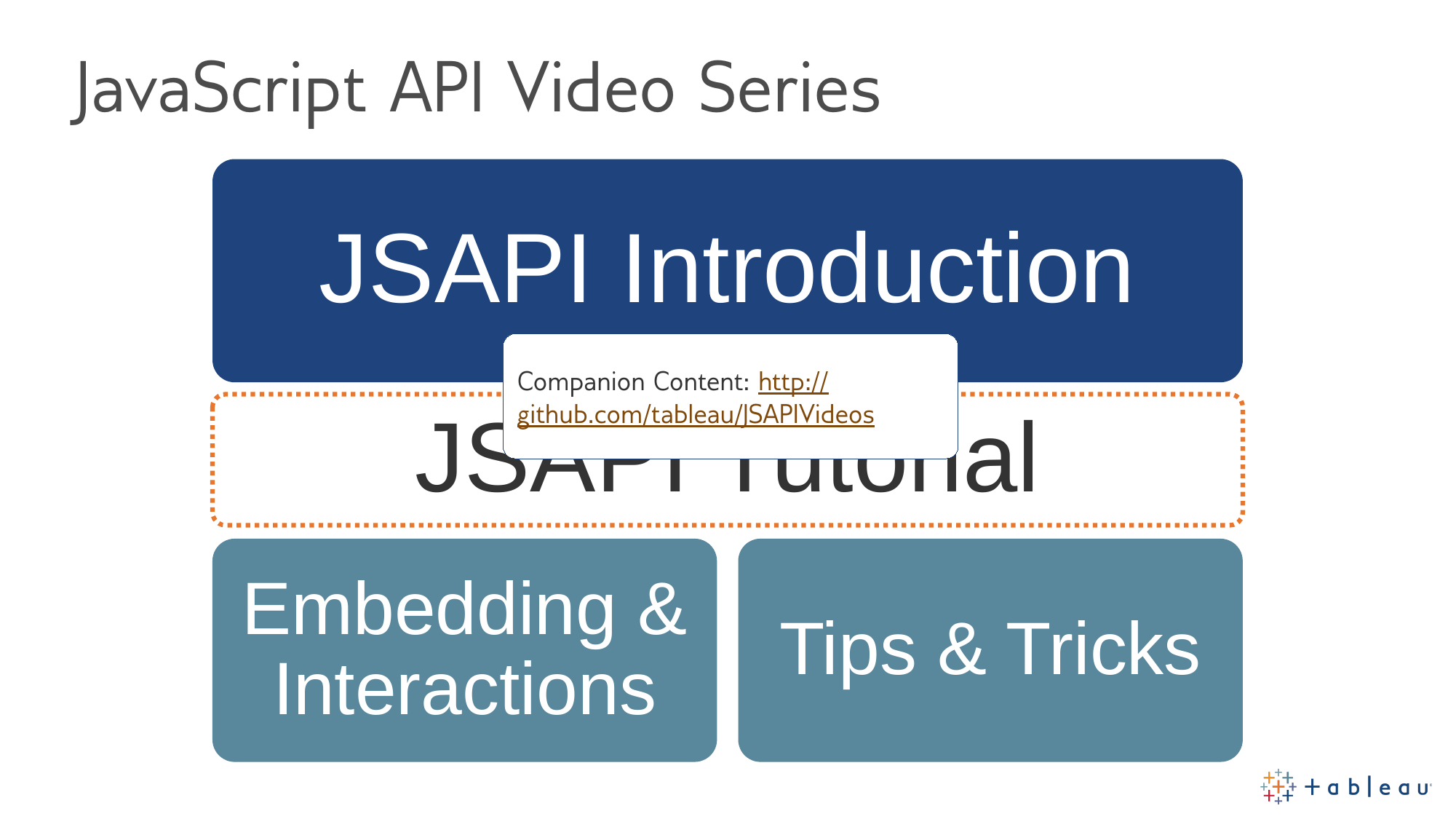

# JavaScript API Video Series

JSAPI Introduction
Companion Content: http://github.com/tableau/JSAPIVideos

JSAPI Tutorial

Embedding & Interactions

Tips & Tricks